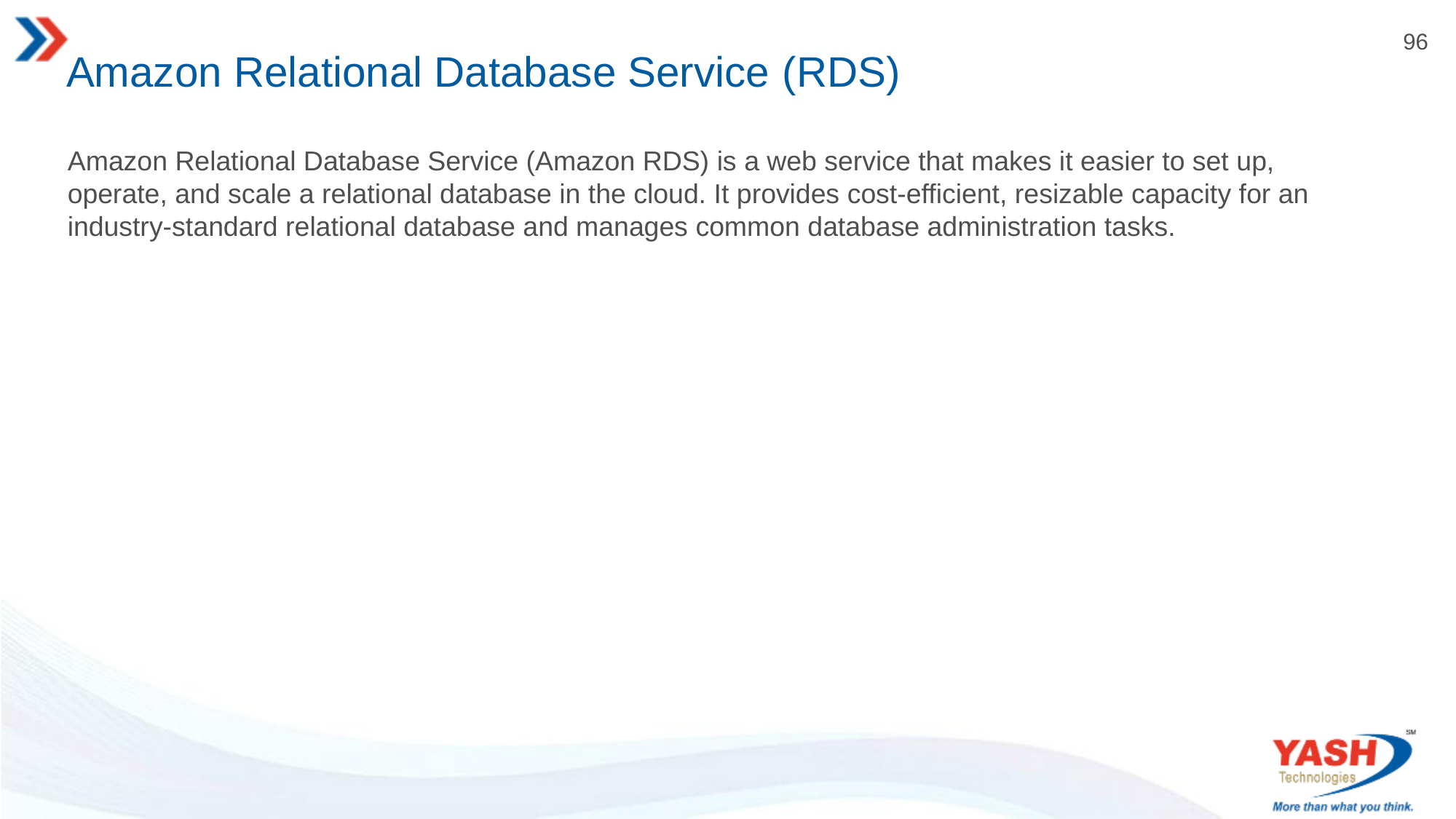

# Amazon Relational Database Service (RDS)
Amazon Relational Database Service (Amazon RDS) is a web service that makes it easier to set up, operate, and scale a relational database in the cloud. It provides cost-efficient, resizable capacity for an industry-standard relational database and manages common database administration tasks.